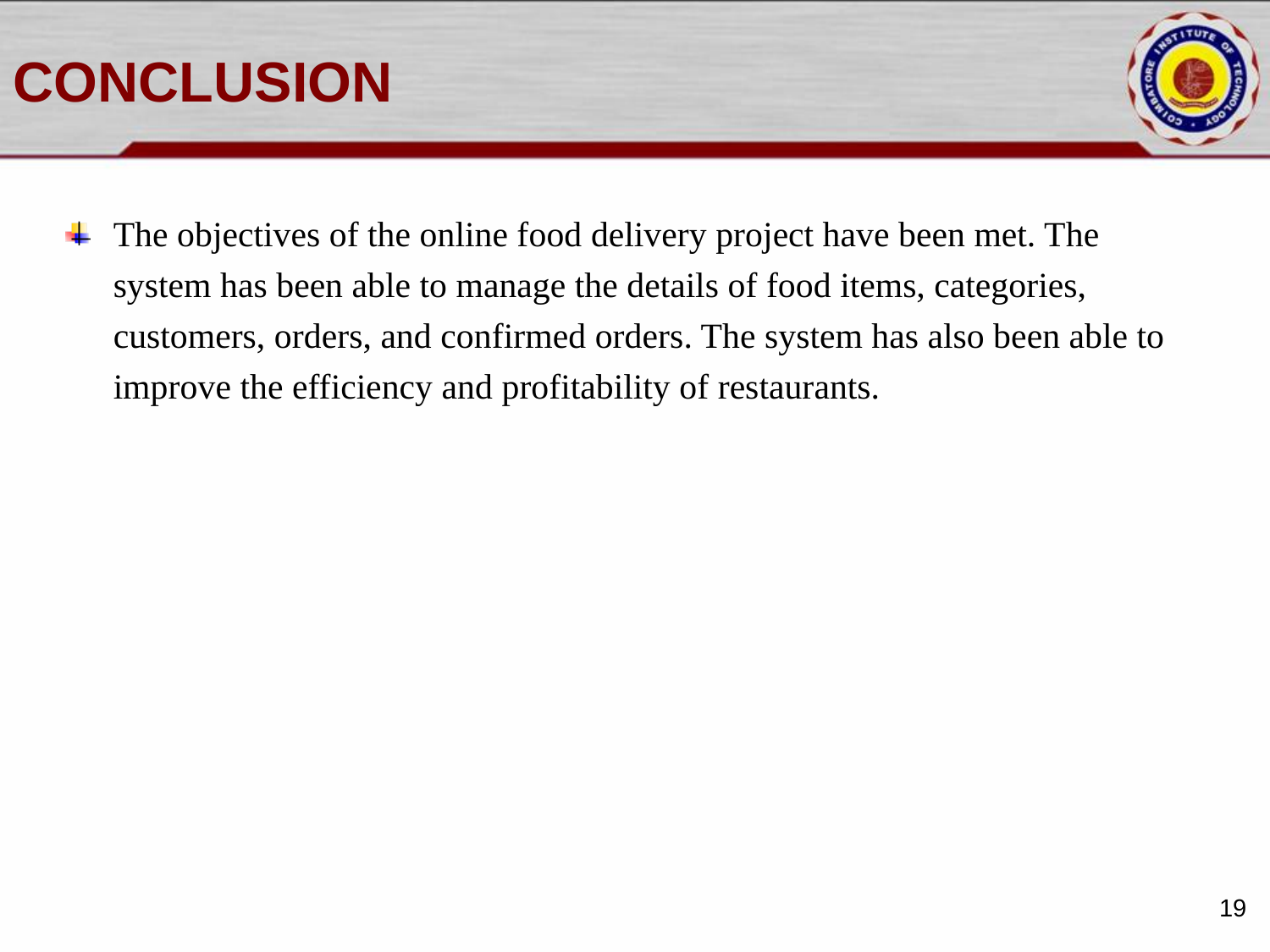

# CONCLUSION
The objectives of the online food delivery project have been met. The system has been able to manage the details of food items, categories, customers, orders, and confirmed orders. The system has also been able to improve the efficiency and profitability of restaurants.

19